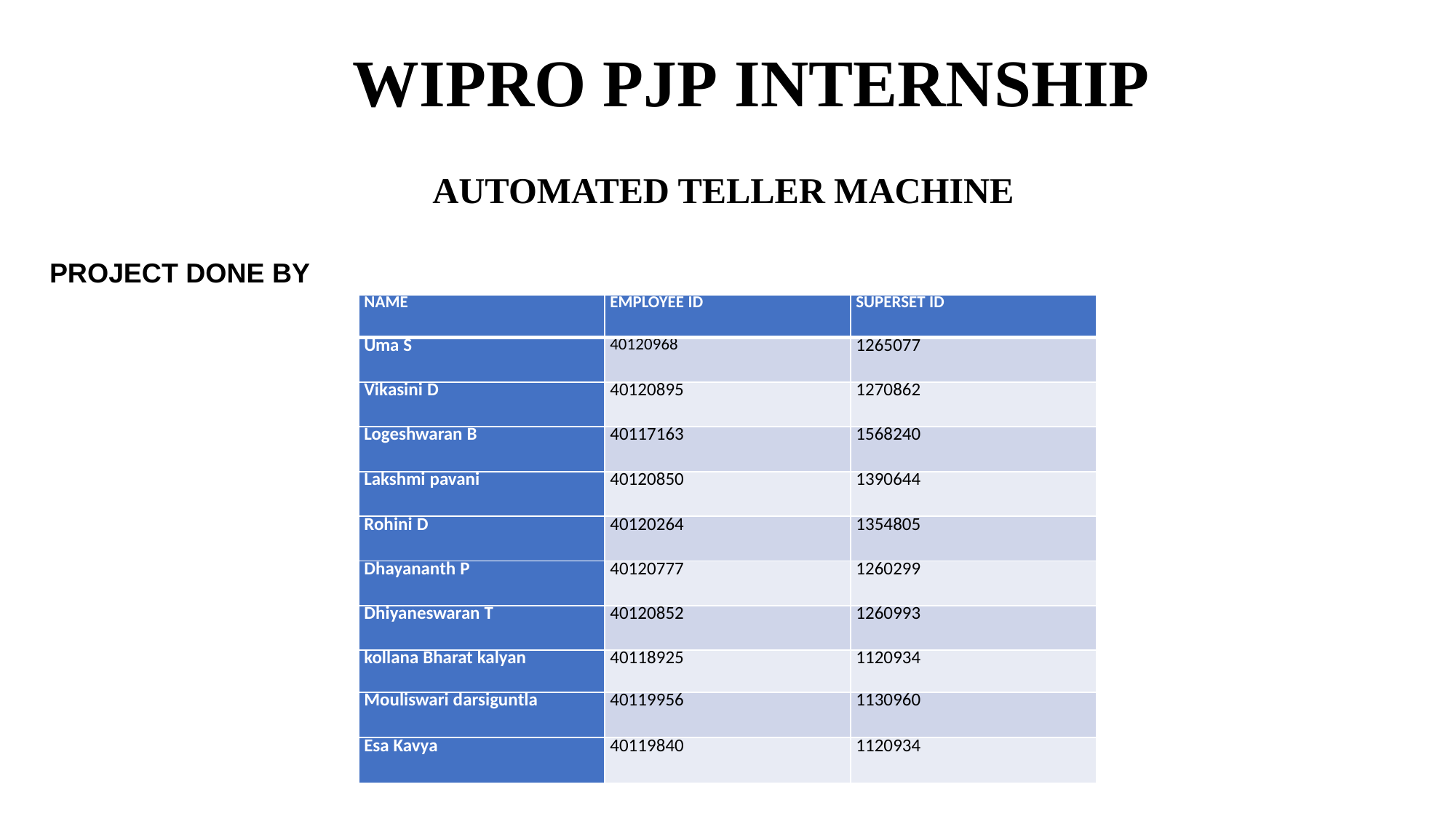

WIPRO PJP INTERNSHIP
AUTOMATED TELLER MACHINE

PROJECT DONE BY
| NAME | EMPLOYEE ID | SUPERSET ID |
| --- | --- | --- |
| Uma S | 40120968 | 1265077 |
| Vikasini D | 40120895 | 1270862 |
| Logeshwaran B | 40117163 | 1568240 |
| Lakshmi pavani | 40120850 | 1390644 |
| Rohini D | 40120264 | 1354805 |
| Dhayananth P | 40120777 | 1260299 |
| Dhiyaneswaran T | 40120852 | 1260993 |
| kollana Bharat kalyan | 40118925 | 1120934 |
| Mouliswari darsiguntla | 40119956 | 1130960 |
| Esa Kavya | 40119840 | 1120934 |